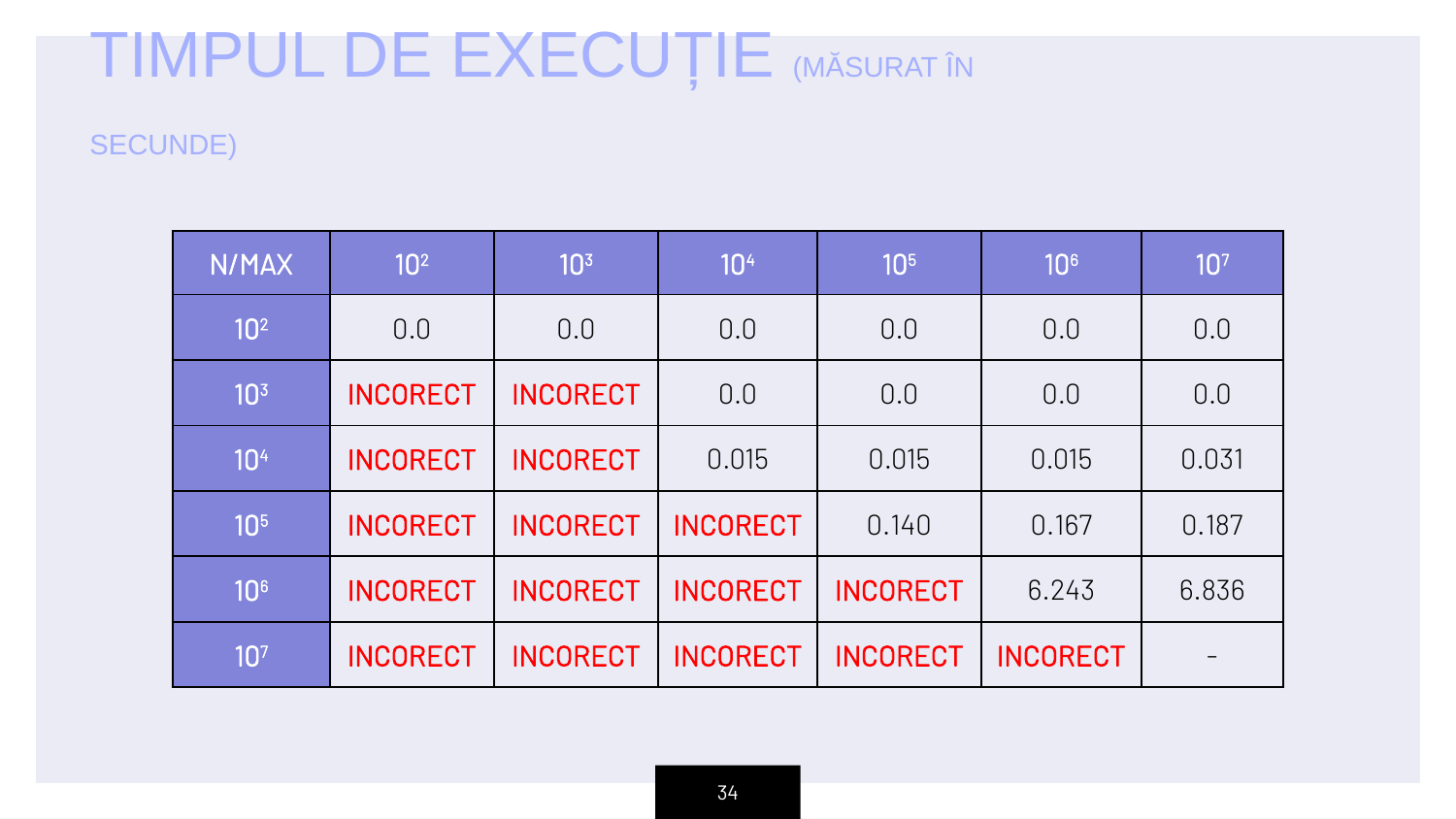

TIMPUL DE EXECUȚIE (MĂSURAT ÎN SECUNDE)
| N/MAX | 102 | 103 | 104 | 105 | 106 | 107 |
| --- | --- | --- | --- | --- | --- | --- |
| 102 | 0.0 | 0.0 | 0.0 | 0.0 | 0.0 | 0.0 |
| 103 | INCORECT | INCORECT | 0.0 | 0.0 | 0.0 | 0.0 |
| 104 | INCORECT | INCORECT | 0.015 | 0.015 | 0.015 | 0.031 |
| 105 | INCORECT | INCORECT | INCORECT | 0.140 | 0.167 | 0.187 |
| 106 | INCORECT | INCORECT | INCORECT | INCORECT | 6.243 | 6.836 |
| 107 | INCORECT | INCORECT | INCORECT | INCORECT | INCORECT | - |
34